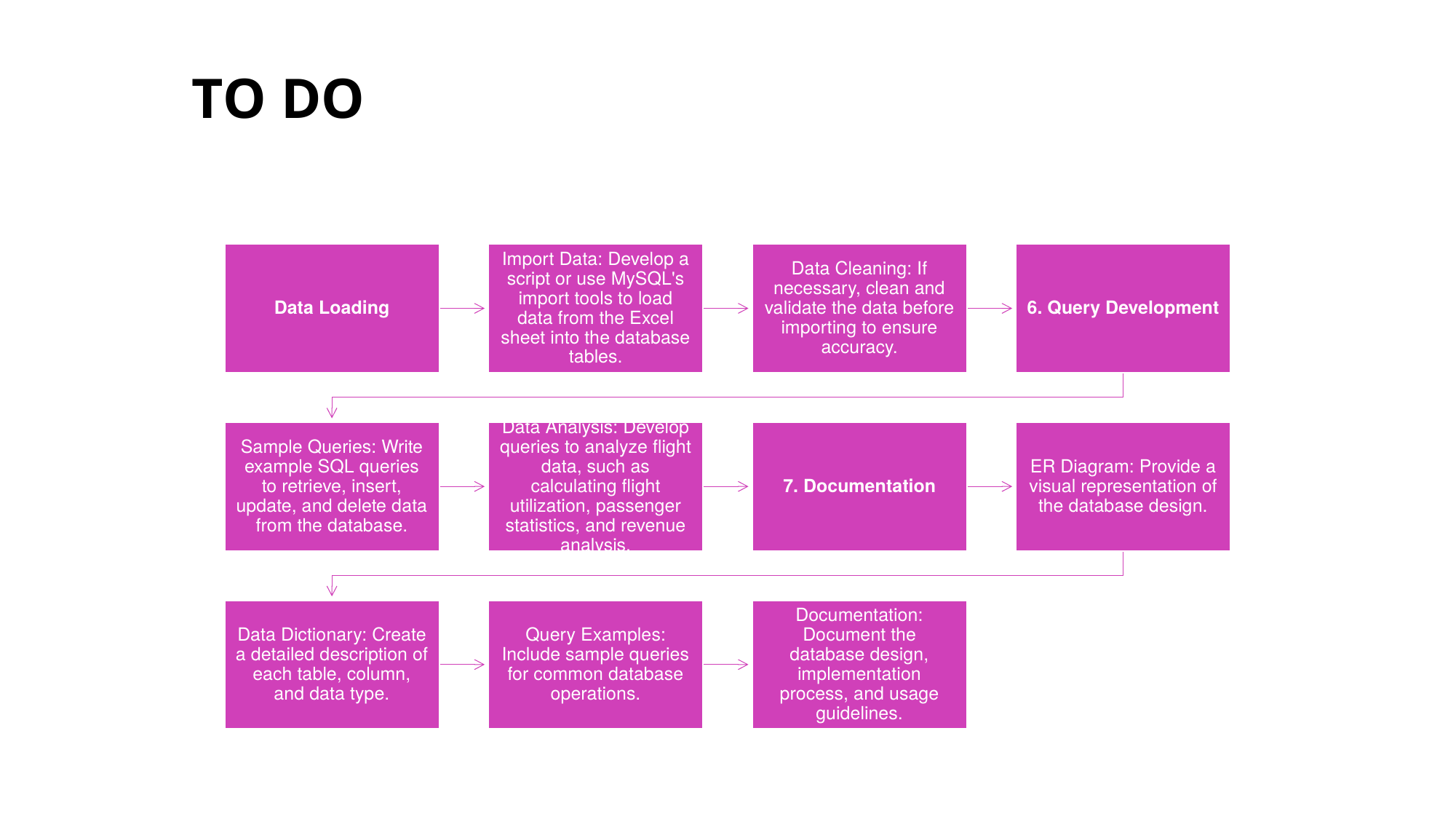

# TO DO

Data Loading

Import Data: Develop a script or use MySQL's import tools to load data from the Excel sheet into the database tables.

Data Cleaning: If necessary, clean and validate the data before importing to ensure accuracy.

6. Query Development

Sample Queries: Write example SQL queries to retrieve, insert, update, and delete data from the database.

Data Analysis: Develop queries to analyze flight data, such as calculating flight utilization, passenger statistics, and revenue analysis.

7. Documentation

ER Diagram: Provide a visual representation of the database design.

Data Dictionary: Create a detailed description of each table, column, and data type.

Query Examples: Include sample queries for common database operations.
Documentation: Document the database design, implementation process, and usage guidelines.